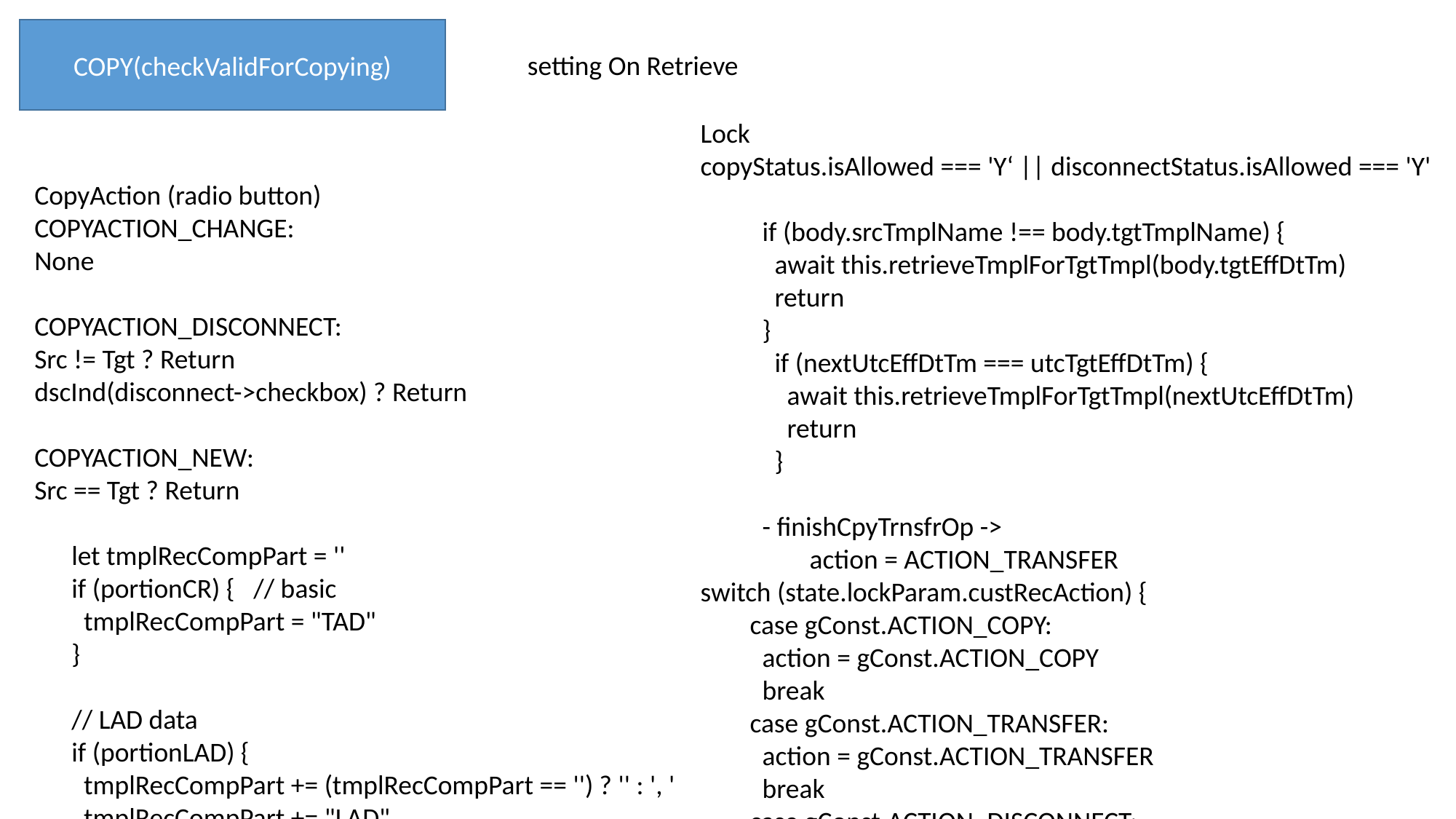

COPY(checkValidForCopying)
setting On Retrieve
Lock
copyStatus.isAllowed === 'Y‘ || disconnectStatus.isAllowed === 'Y'

          if (body.srcTmplName !== body.tgtTmplName) {
            await this.retrieveTmplForTgtTmpl(body.tgtEffDtTm)
            return
          }
            if (nextUtcEffDtTm === utcTgtEffDtTm) {
              await this.retrieveTmplForTgtTmpl(nextUtcEffDtTm)
              return
            }

          - finishCpyTrnsfrOp ->
	action = ACTION_TRANSFER
switch (state.lockParam.custRecAction) {
        case gConst.ACTION_COPY:
          action = gConst.ACTION_COPY
          break
        case gConst.ACTION_TRANSFER:
          action = gConst.ACTION_TRANSFER
          break
        case gConst.ACTION_DISCONNECT:
          action = gConst.ACTION_DISCONNECT
          break
      }

        bEditEnable: false,
        bCopyEnable: false,
        bTransferEnable: false,
        bDeleteEnable: false,
        bSubmitEnable: true,
        bSaveEnable: true,
        bRevertEnable: false,

CopyAction (radio button)
COPYACTION_CHANGE:
None

COPYACTION_DISCONNECT:
Src != Tgt ? Return
dscInd(disconnect->checkbox) ? Return

COPYACTION_NEW:
Src == Tgt ? Return

      let tmplRecCompPart = ''
      if (portionCR) {   // basic
        tmplRecCompPart = "TAD"
      }
      // LAD data
      if (portionLAD) {
        tmplRecCompPart += (tmplRecCompPart == '') ? '' : ', '
        tmplRecCompPart += "LAD"
      }
      // CPR data
      if (portionCPR) {
        tmplRecCompPart += (tmplRecCompPart == '') ? '' : ', '
        tmplRecCompPart += "CPR"
      }
      let custRecAction = gConst.ACTION_COPY
      if (dscInd || copyAction === COPYACTION_DISCONNECT) {
        custRecAction = ACTION_DISCONNECT
      }